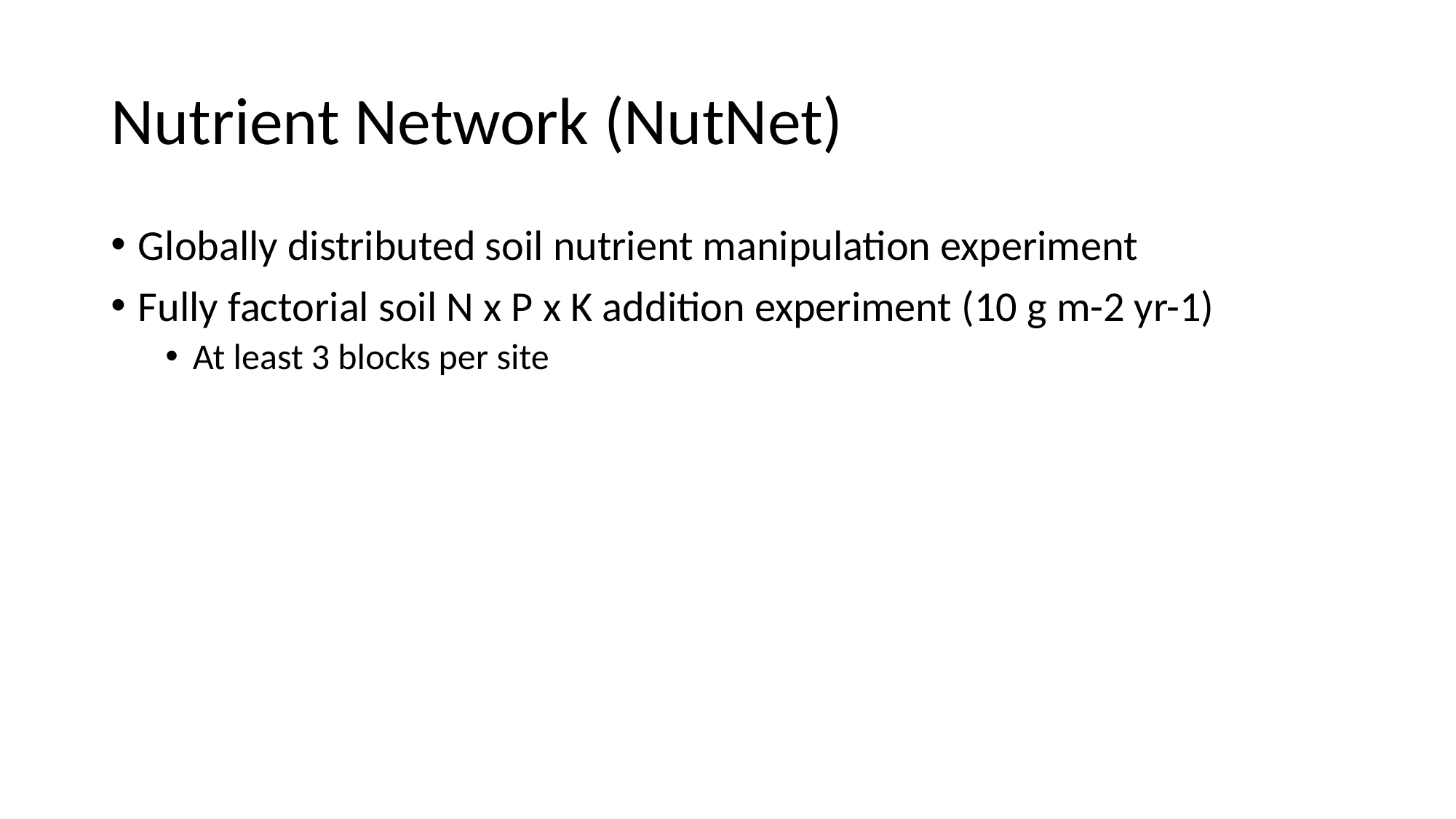

# Nutrient Network (NutNet)
Globally distributed soil nutrient manipulation experiment
Fully factorial soil N x P x K addition experiment (10 g m-2 yr-1)
At least 3 blocks per site